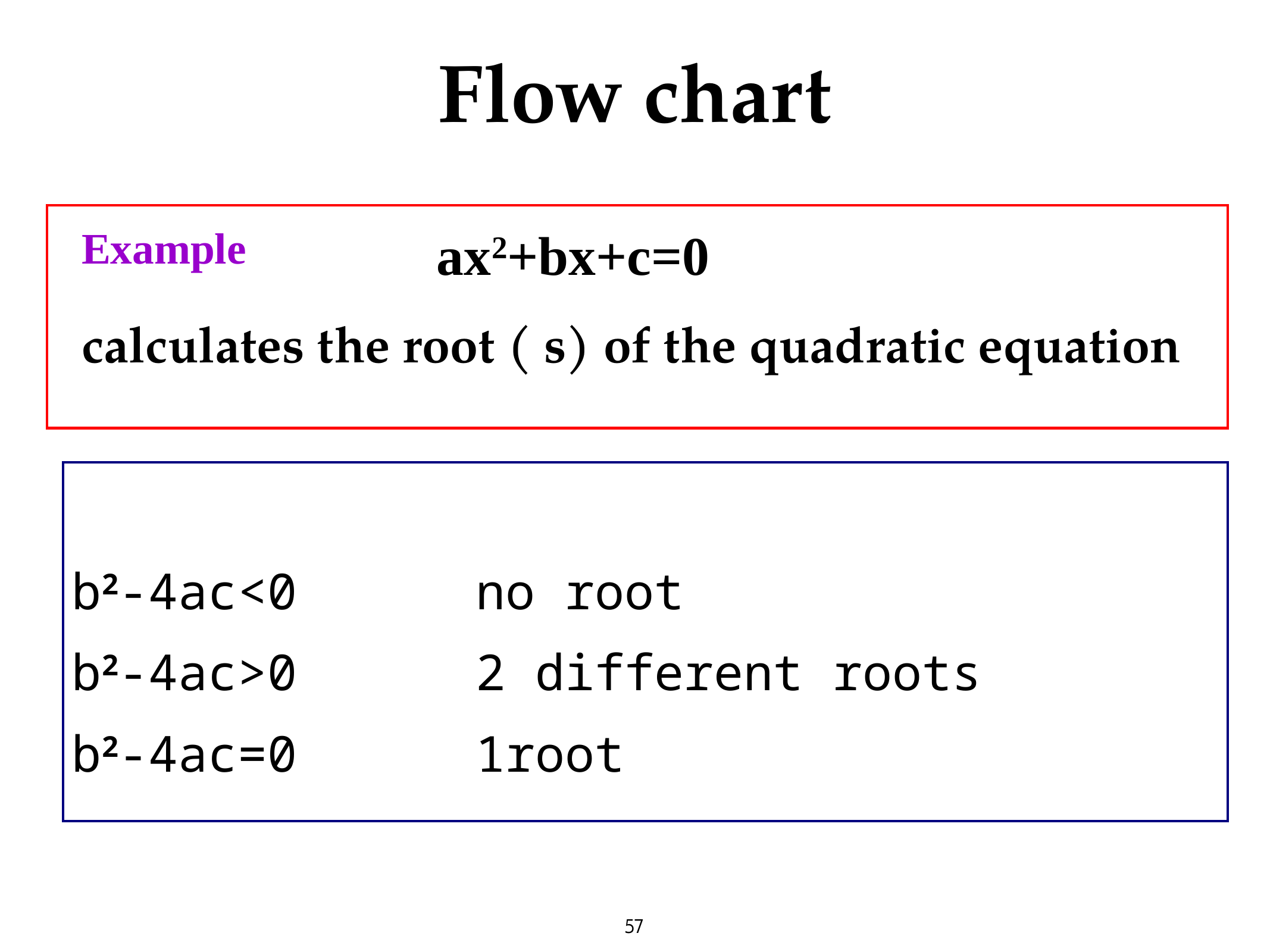

# Flow chart
Example
calculates the root ( s) of the quadratic equation
ax2+bx+c=0

b2-4ac<0      no root
b2-4ac>0      2 different roots
b2-4ac=0      1root
57